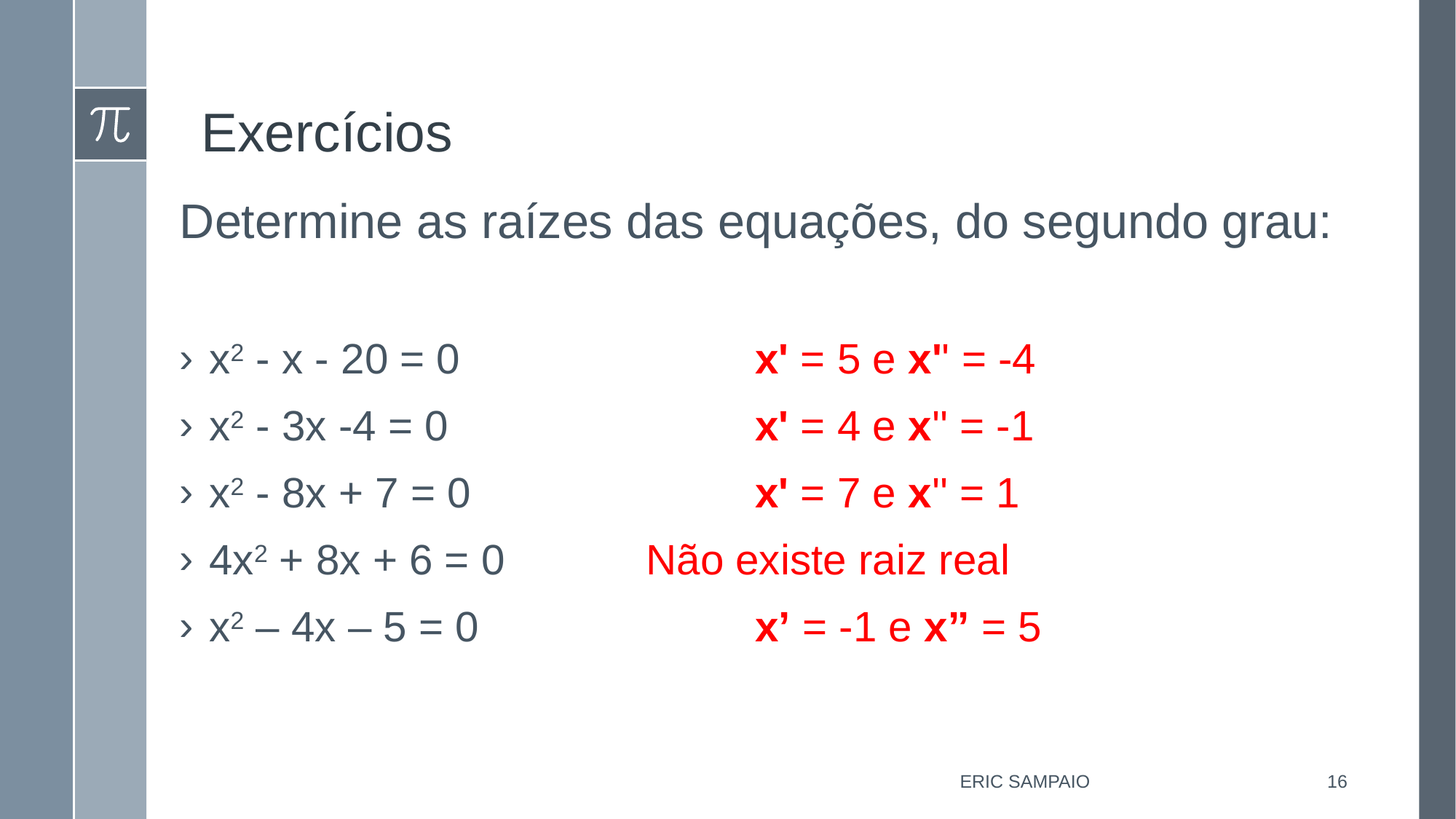

# Exercícios
Determine as raízes das equações, do segundo grau:

x2 - x - 20 = 0			x' = 5 e x'' = -4
x2 - 3x -4 = 0			x' = 4 e x'' = -1
x2 - 8x + 7 = 0			x' = 7 e x'' = 1
4x2 + 8x + 6 = 0		Não existe raiz real
x2 – 4x – 5 = 0			x’ = -1 e x’’ = 5

Eric Sampaio
16